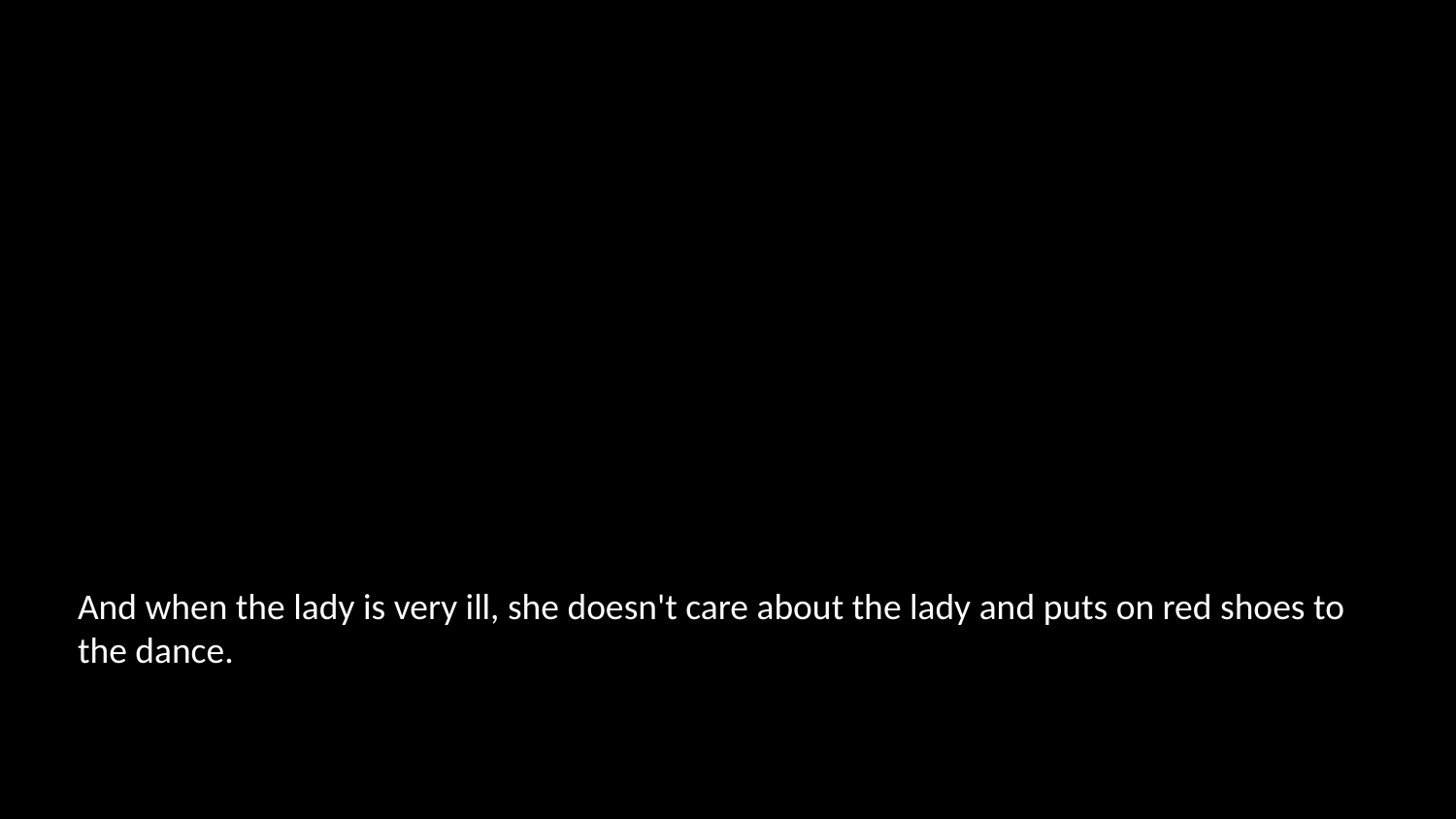

# And when the lady is very ill, she doesn't care about the lady and puts on red shoes to the dance.